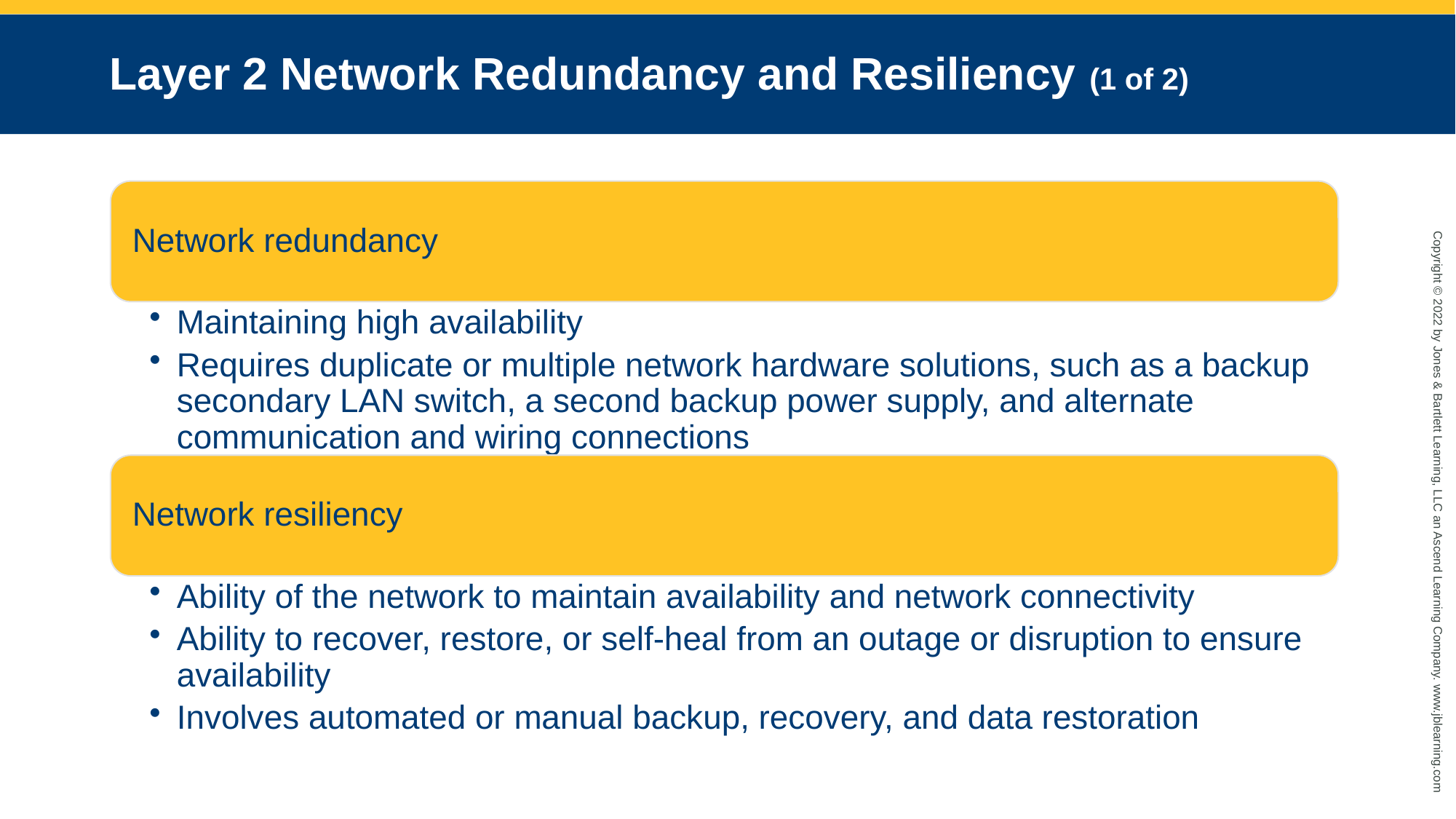

# Layer 2 Network Redundancy and Resiliency (1 of 2)
Network redundancy
Maintaining high availability
Requires duplicate or multiple network hardware solutions, such as a backup secondary LAN switch, a second backup power supply, and alternate communication and wiring connections
Network resiliency
Ability of the network to maintain availability and network connectivity
Ability to recover, restore, or self-heal from an outage or disruption to ensure availability
Involves automated or manual backup, recovery, and data restoration